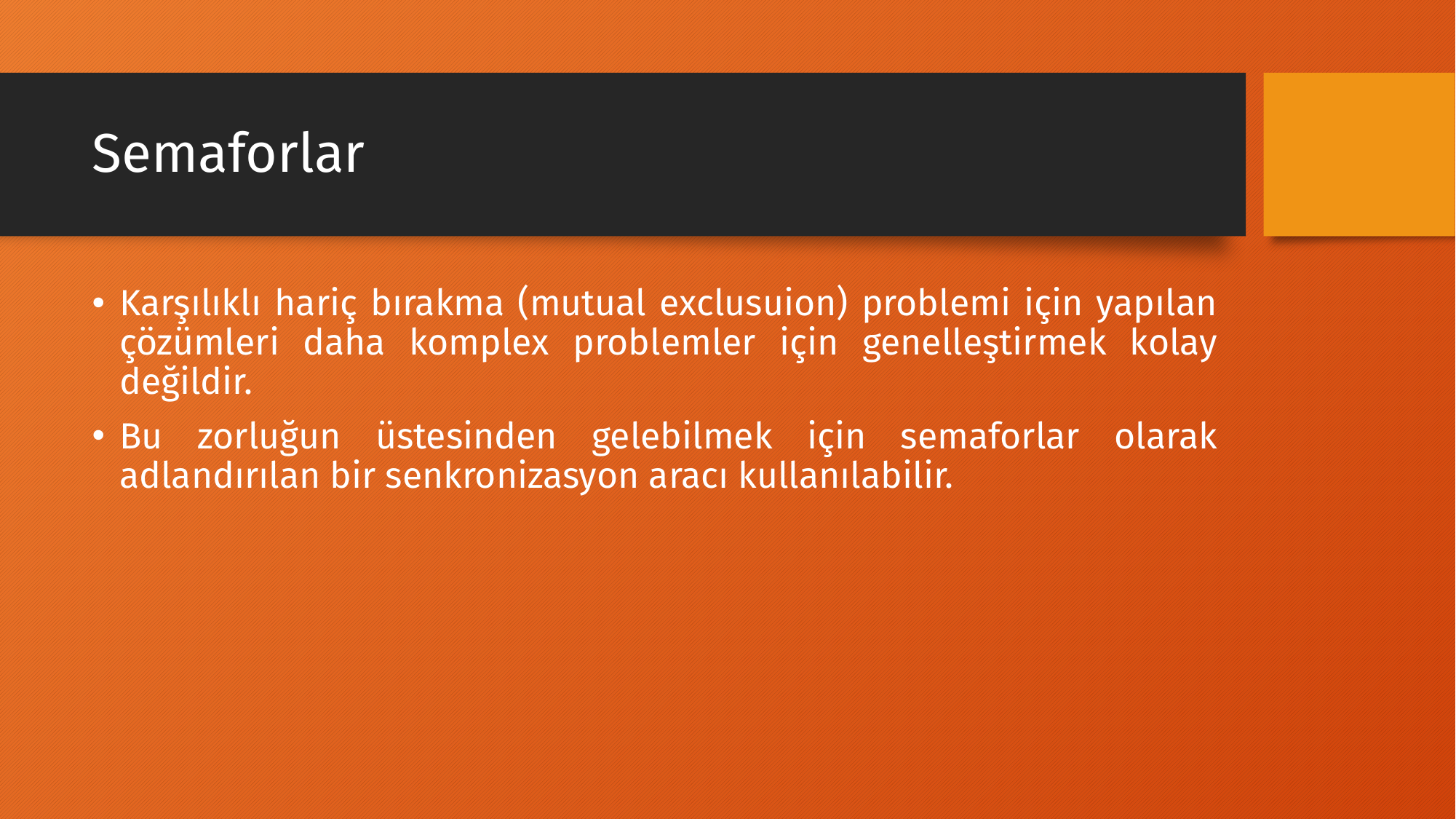

# Semaforlar
Karşılıklı hariç bırakma (mutual exclusuion) problemi için yapılan çözümleri daha komplex problemler için genelleştirmek kolay değildir.
Bu zorluğun üstesinden gelebilmek için semaforlar olarak adlandırılan bir senkronizasyon aracı kullanılabilir.